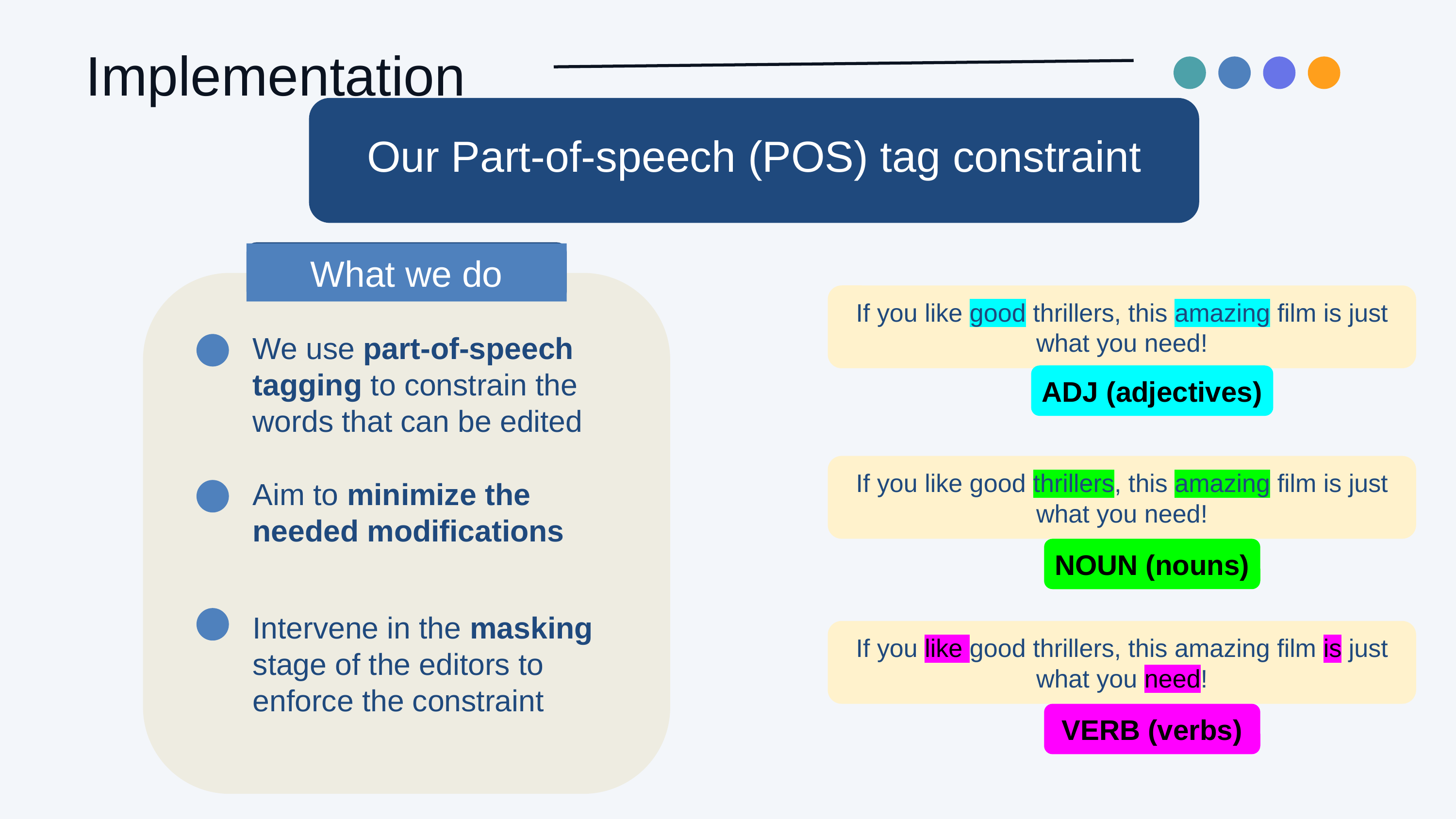

Implementation

Our Part-of-speech (POS) tag constraint

What we do

If you like good thrillers, this amazing film is just what you need!

We use part-of-speech tagging to constrain the words that can be edited

ADJ (adjectives)

If you like good thrillers, this amazing film is just what you need!
Aim to minimize the needed modifications

NOUN (nouns)

Intervene in the masking stage of the editors to enforce the constraint

If you like good thrillers, this amazing film is just what you need!
VERB (verbs)